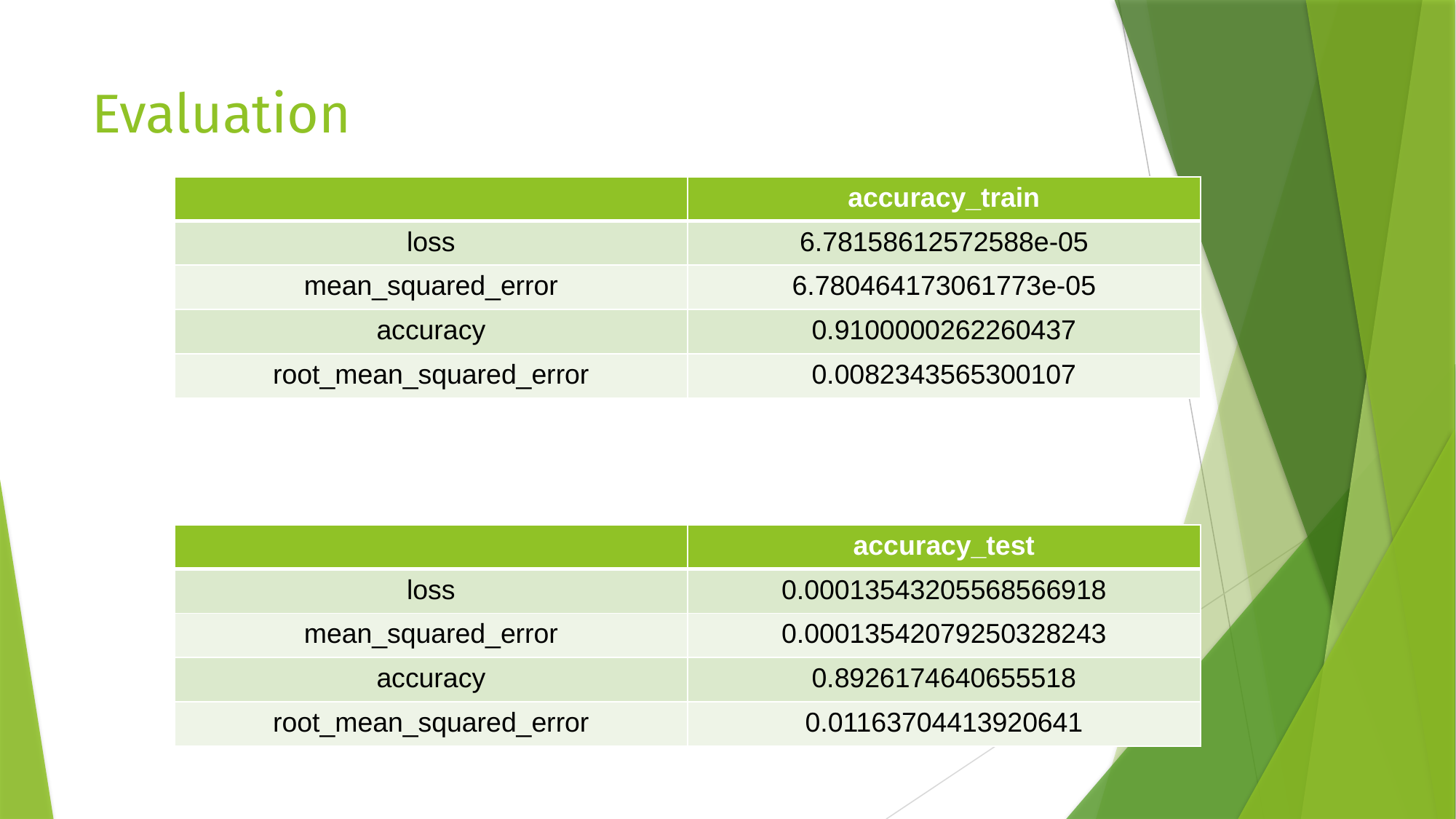

# Evaluation
|  | accuracy\_train |
| --- | --- |
| loss | 6.78158612572588e-05 |
| mean\_squared\_error | 6.780464173061773e-05 |
| accuracy | 0.9100000262260437 |
| root\_mean\_squared\_error | 0.0082343565300107 |
|  | accuracy\_test |
| --- | --- |
| loss | 0.00013543205568566918 |
| mean\_squared\_error | 0.00013542079250328243 |
| accuracy | 0.8926174640655518 |
| root\_mean\_squared\_error | 0.01163704413920641 |